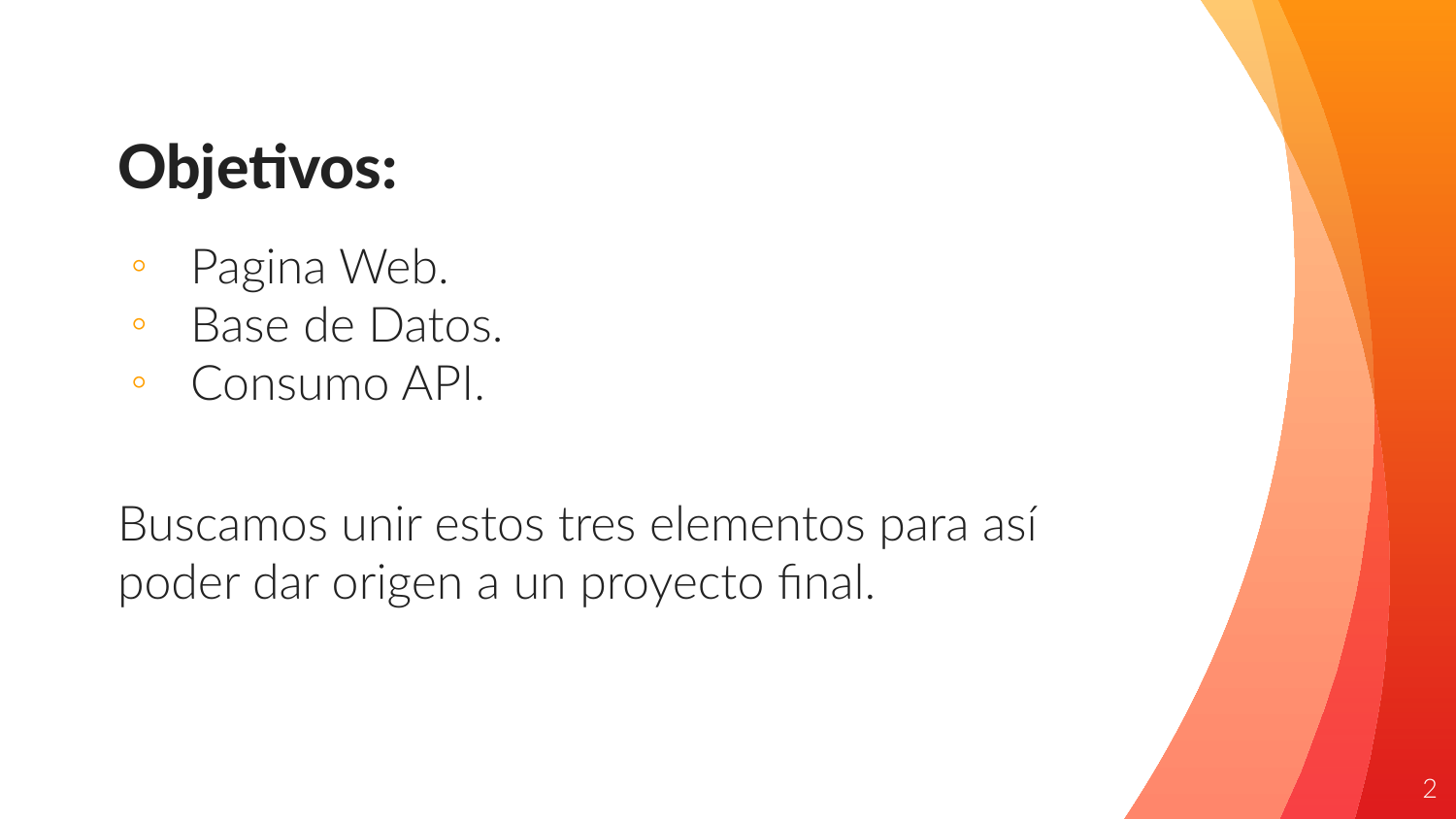

# Objetivos:
Pagina Web.
Base de Datos.
Consumo API.

Buscamos unir estos tres elementos para así poder dar origen a un proyecto final.
2